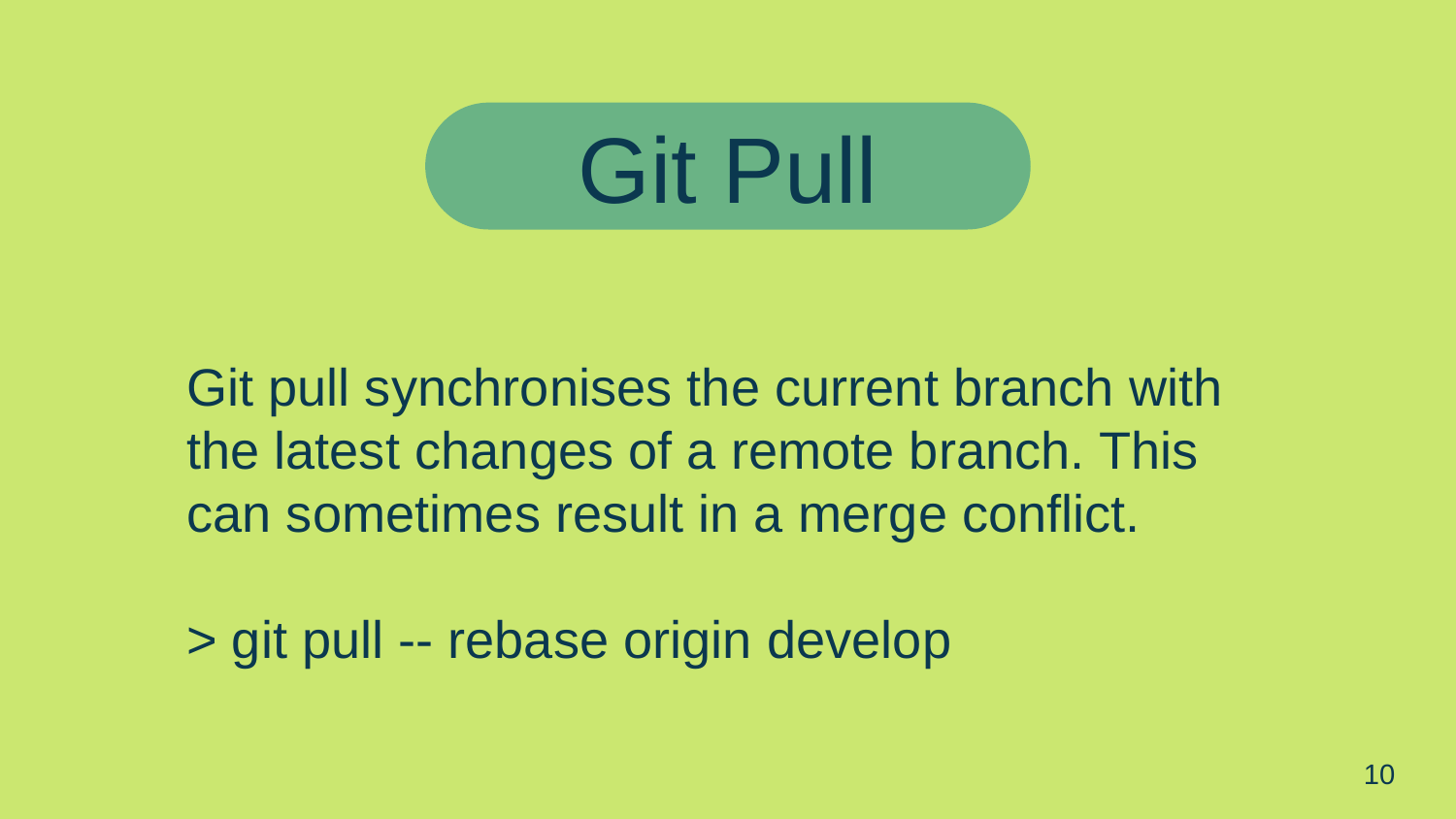

Git Pull
# Git pull synchronises the current branch with the latest changes of a remote branch. This can sometimes result in a merge conflict.

> git pull -- rebase origin develop
10